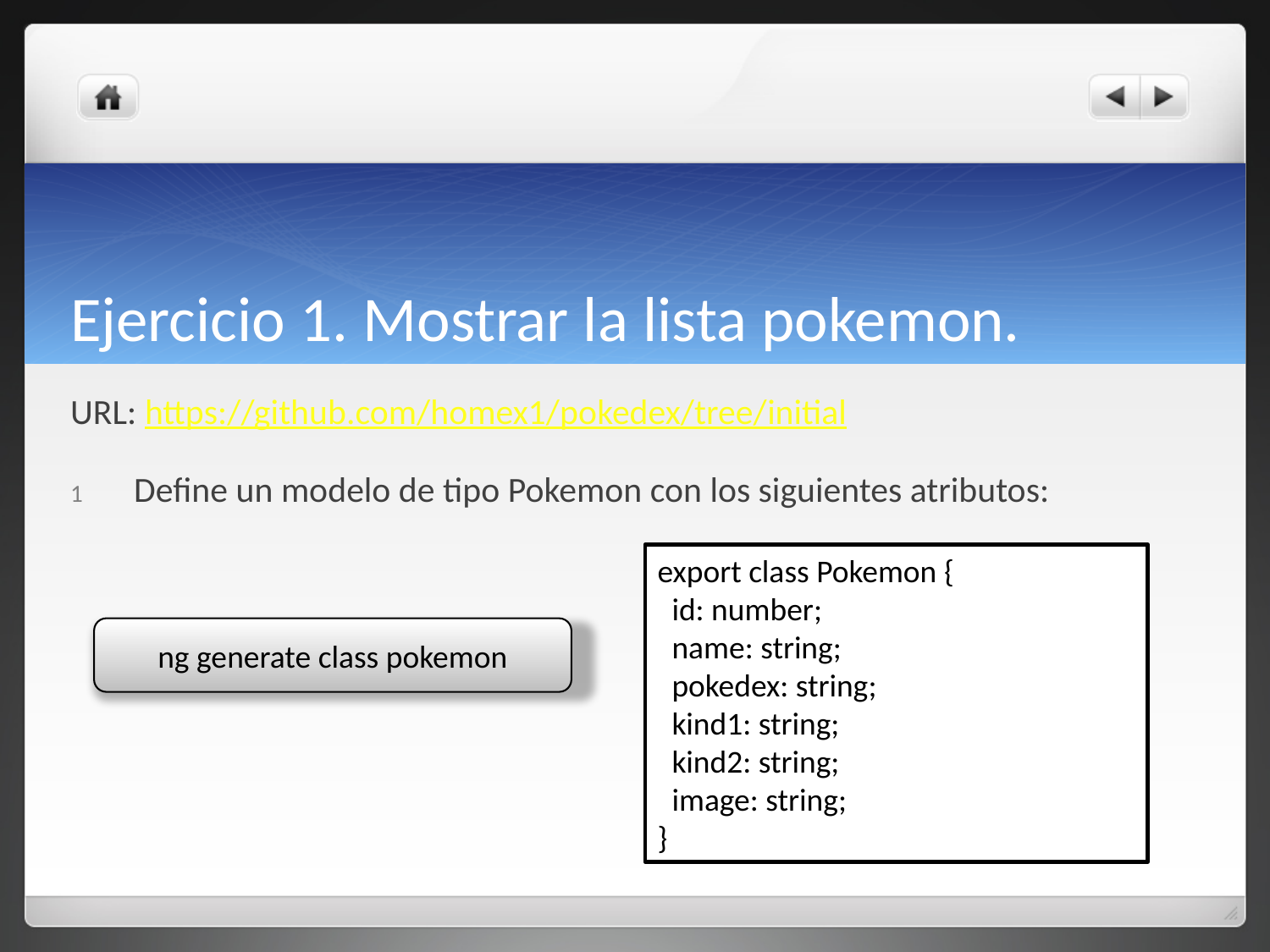

# Ejercicio 1. Mostrar la lista pokemon.
URL: https://github.com/homex1/pokedex/tree/initial
Define un modelo de tipo Pokemon con los siguientes atributos:
export class Pokemon {
  id: number;
  name: string;
  pokedex: string;
  kind1: string;
  kind2: string;
  image: string;
}
ng generate class pokemon